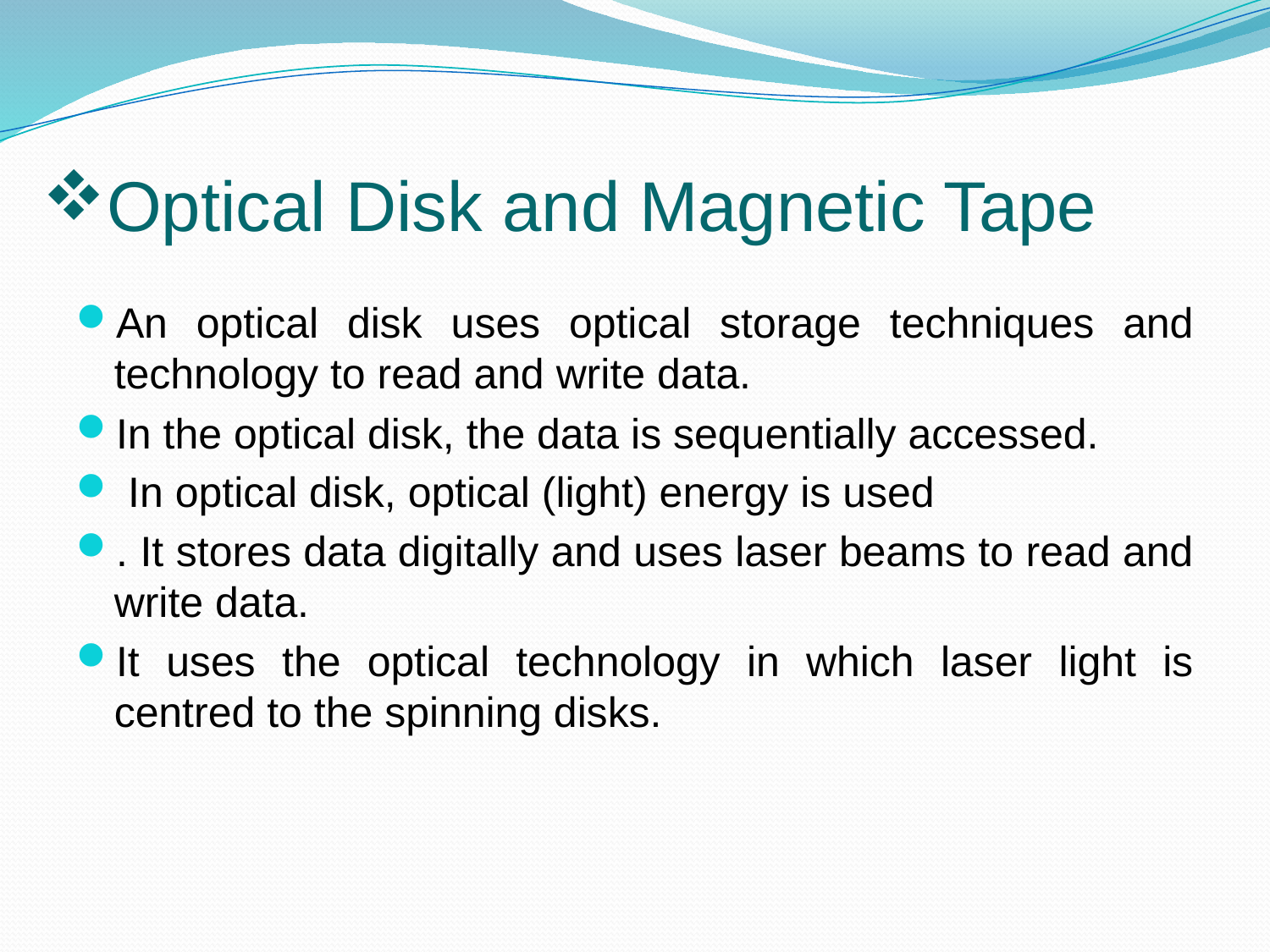

# Optical Disk and Magnetic Tape
An optical disk uses optical storage techniques and technology to read and write data.
In the optical disk, the data is sequentially accessed.
 In optical disk, optical (light) energy is used
. It stores data digitally and uses laser beams to read and write data.
It uses the optical technology in which laser light is centred to the spinning disks.